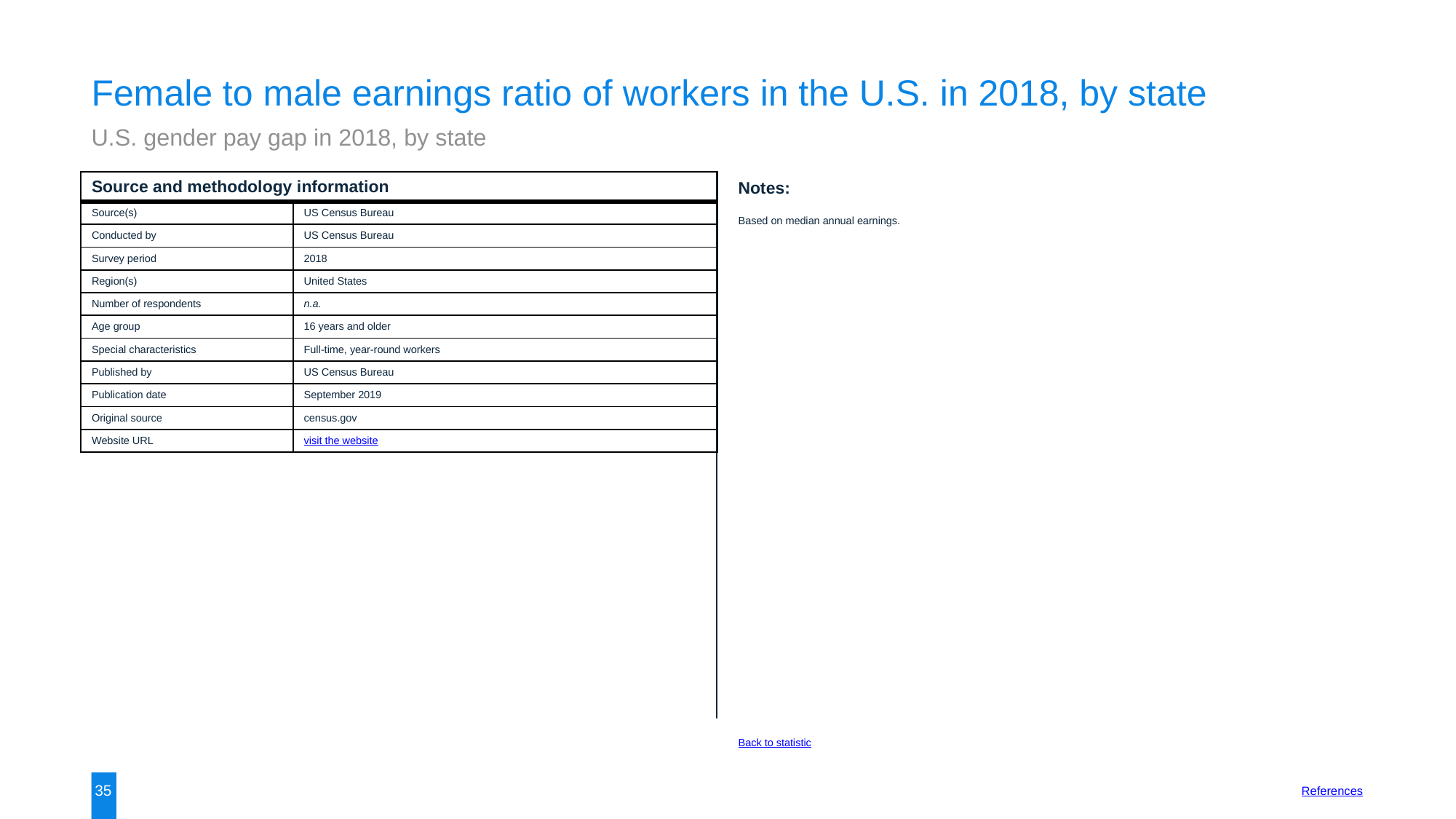

Female to male earnings ratio of workers in the U.S. in 2018, by state
U.S. gender pay gap in 2018, by state
| Source and methodology information |  |
| --- | --- |
| Source(s) | US Census Bureau |
| Conducted by | US Census Bureau |
| Survey period | 2018 |
| Region(s) | United States |
| Number of respondents | n.a. |
| Age group | 16 years and older |
| Special characteristics | Full-time, year-round workers |
| Published by | US Census Bureau |
| Publication date | September 2019 |
| Original source | census.gov |
| Website URL | visit the website |

Notes:

Based on median annual earnings.
Back to statistic

35
References